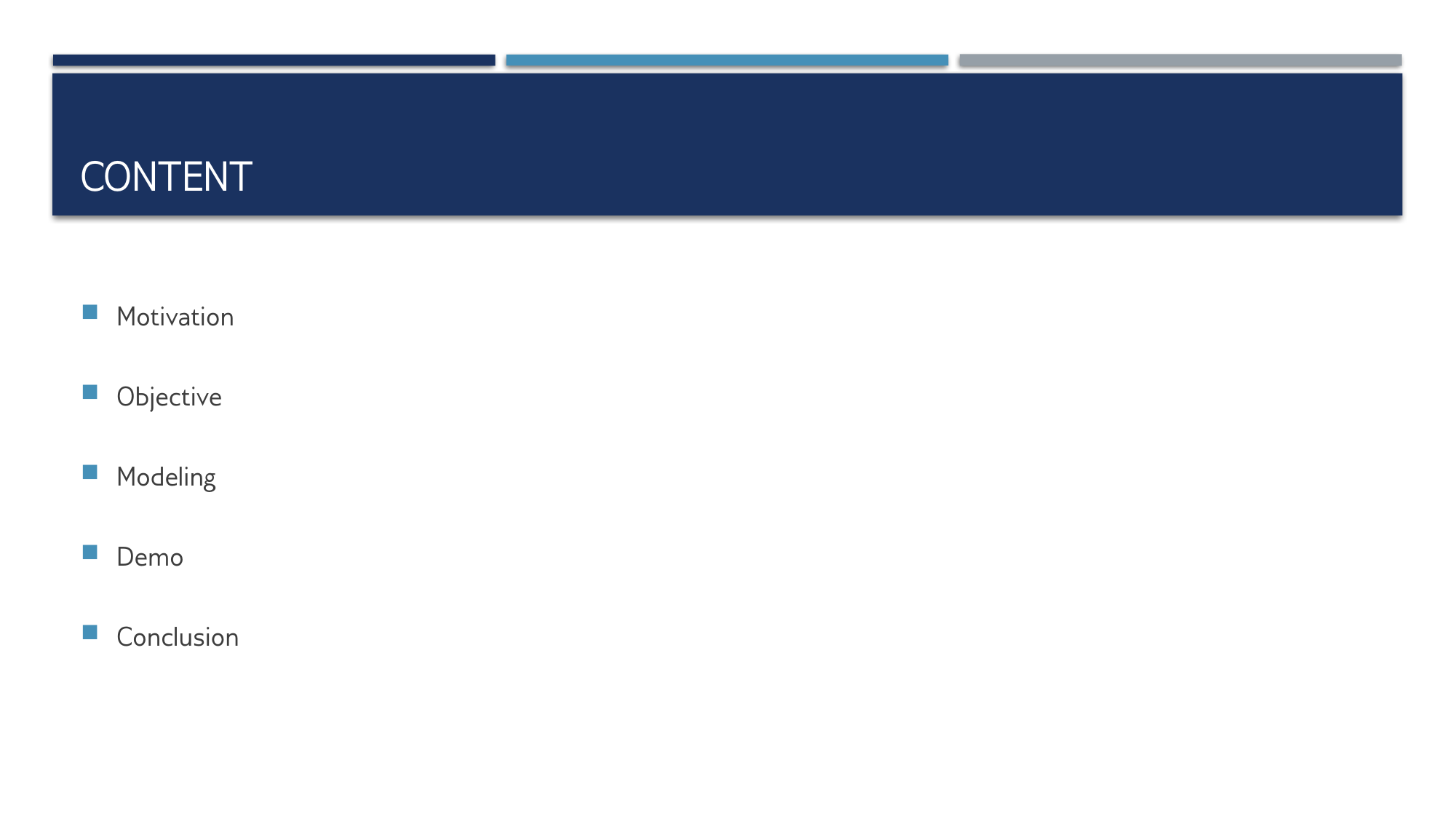

# Content
Motivation
Objective
Modeling
Demo
Conclusion